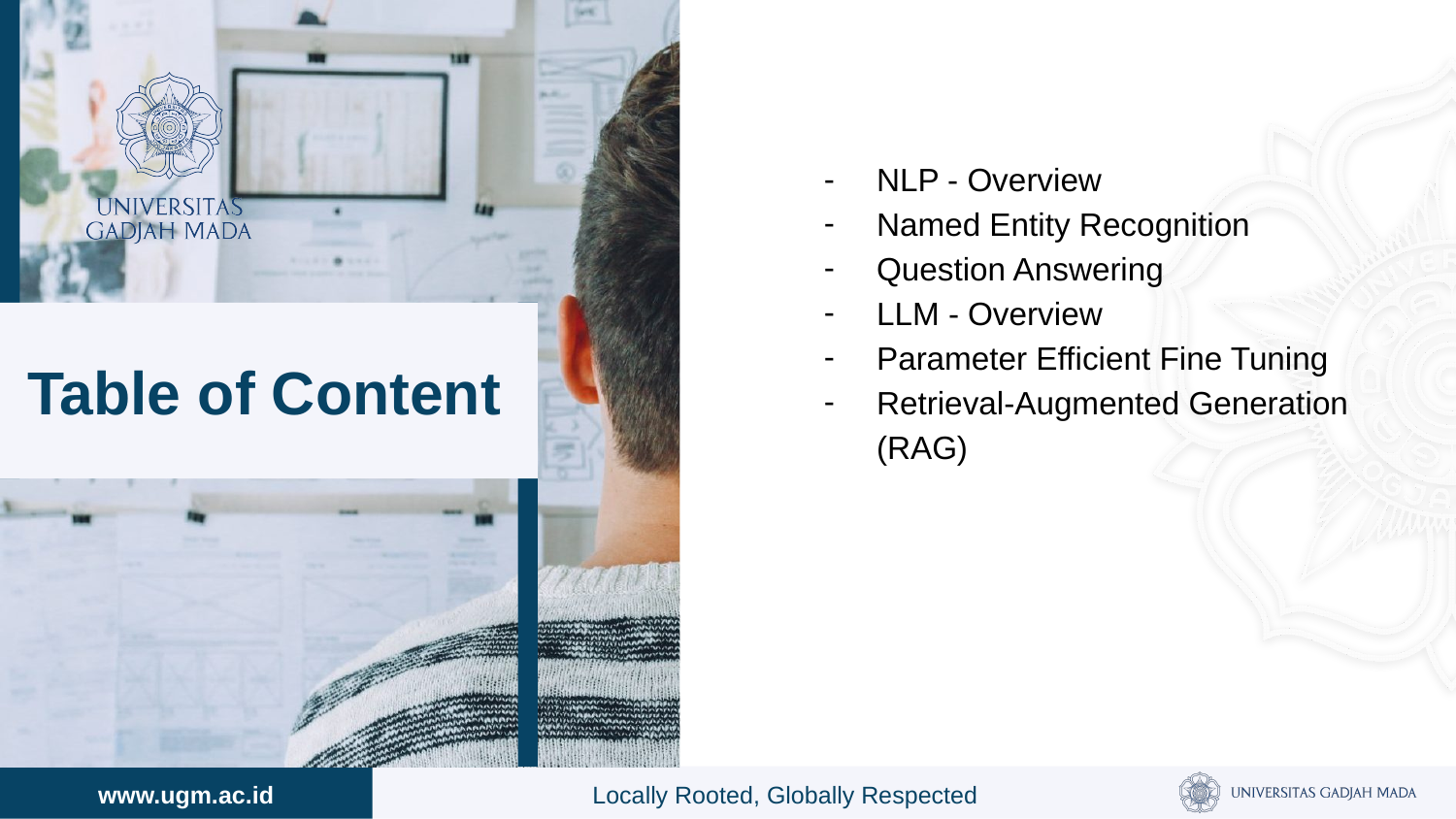

NLP - Overview
Named Entity Recognition
Question Answering
LLM - Overview
Parameter Efficient Fine Tuning
Retrieval-Augmented Generation (RAG)
# Table of Content